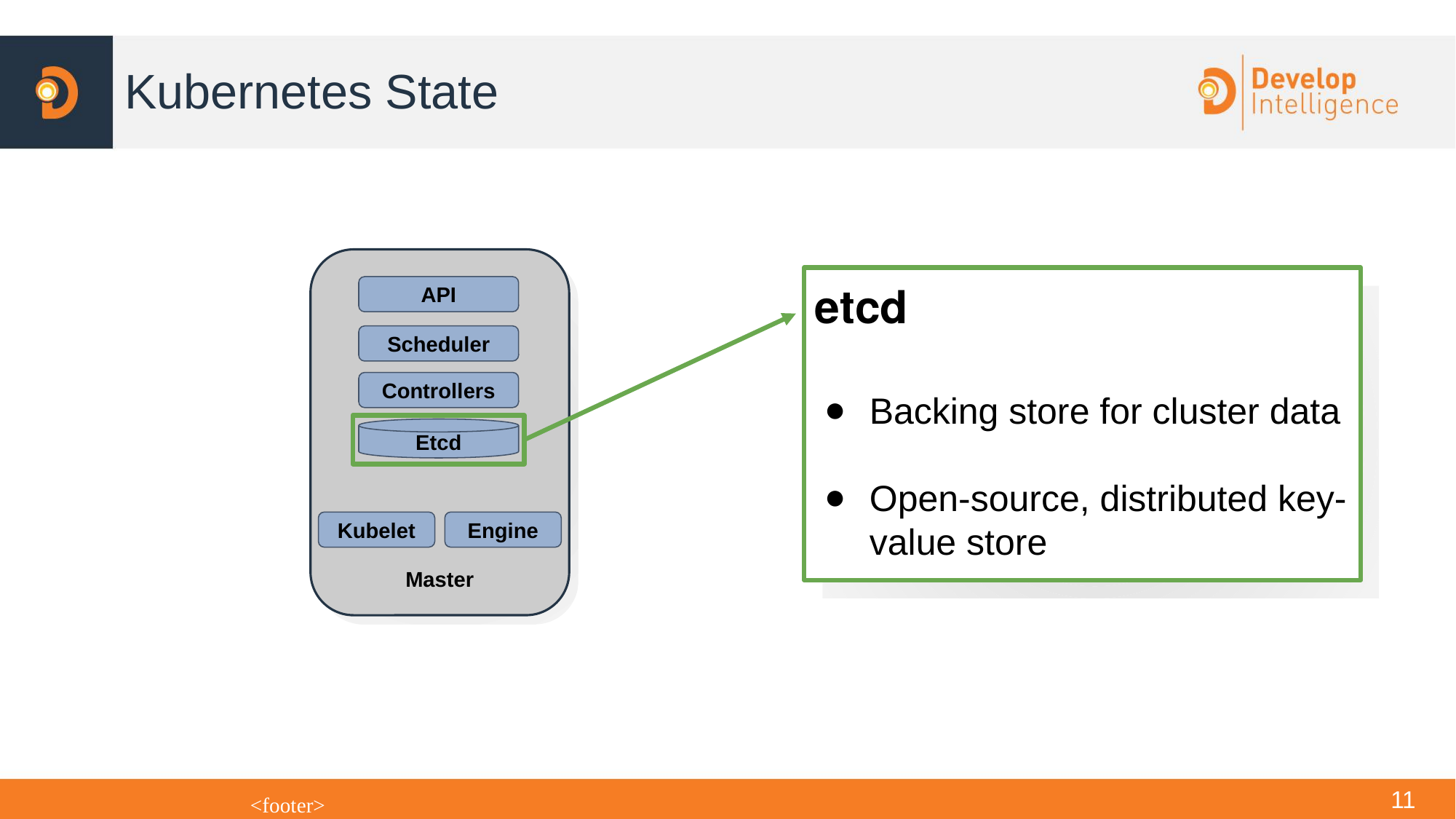

# Kubernetes State
Master
API
Scheduler
Controllers
Etcd
Kubelet
Engine

etcd

Backing store for cluster data

Open-source, distributed key-value store

11